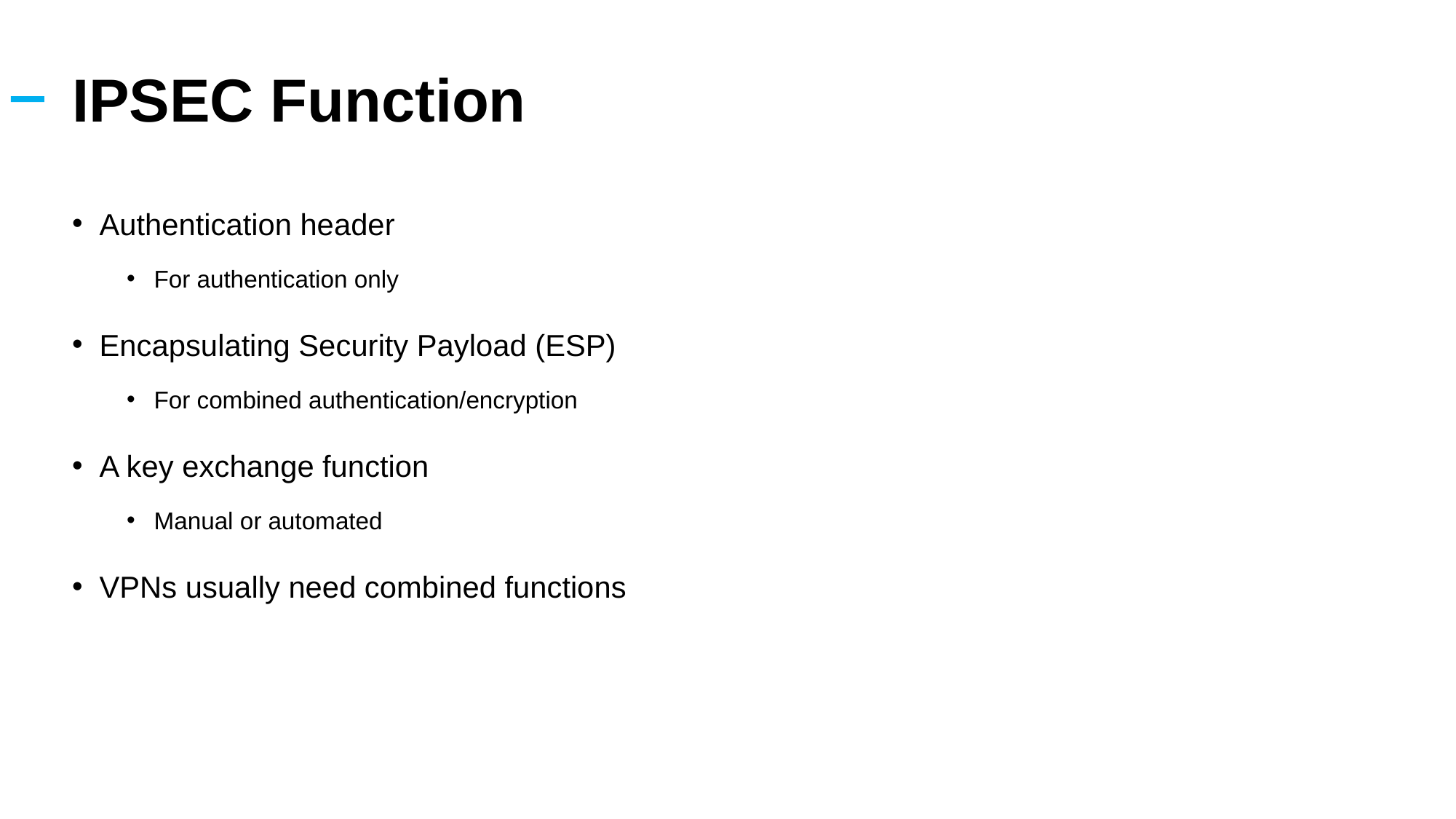

# IPSEC Function

Authentication header
For authentication only
Encapsulating Security Payload (ESP)
For combined authentication/encryption
A key exchange function
Manual or automated
VPNs usually need combined functions